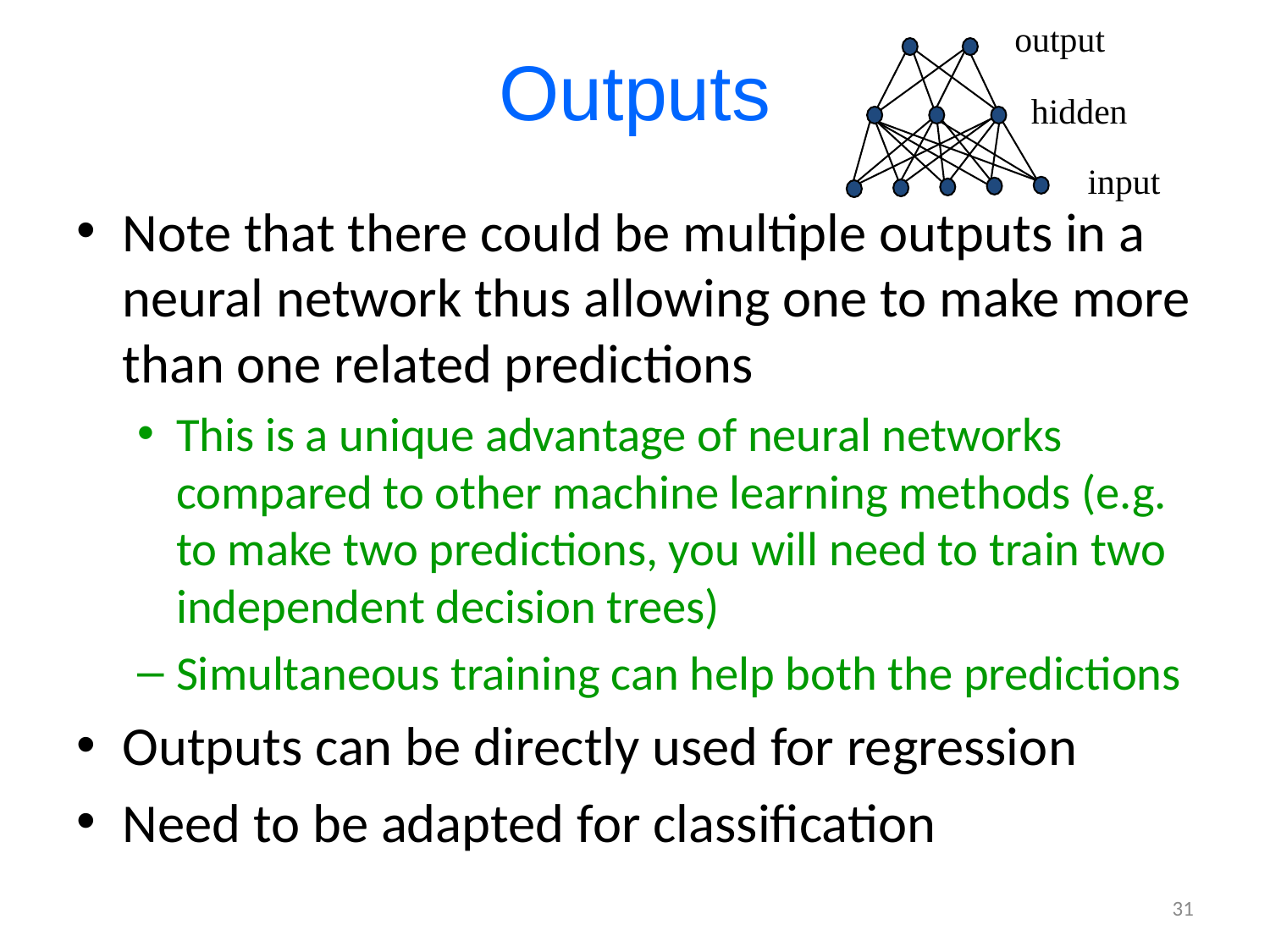

# Outputs
output

hidden

input

Note that there could be multiple outputs in a neural network thus allowing one to make more than one related predictions
This is a unique advantage of neural networks compared to other machine learning methods (e.g. to make two predictions, you will need to train two independent decision trees)
Simultaneous training can help both the predictions
Outputs can be directly used for regression
Need to be adapted for classification

31